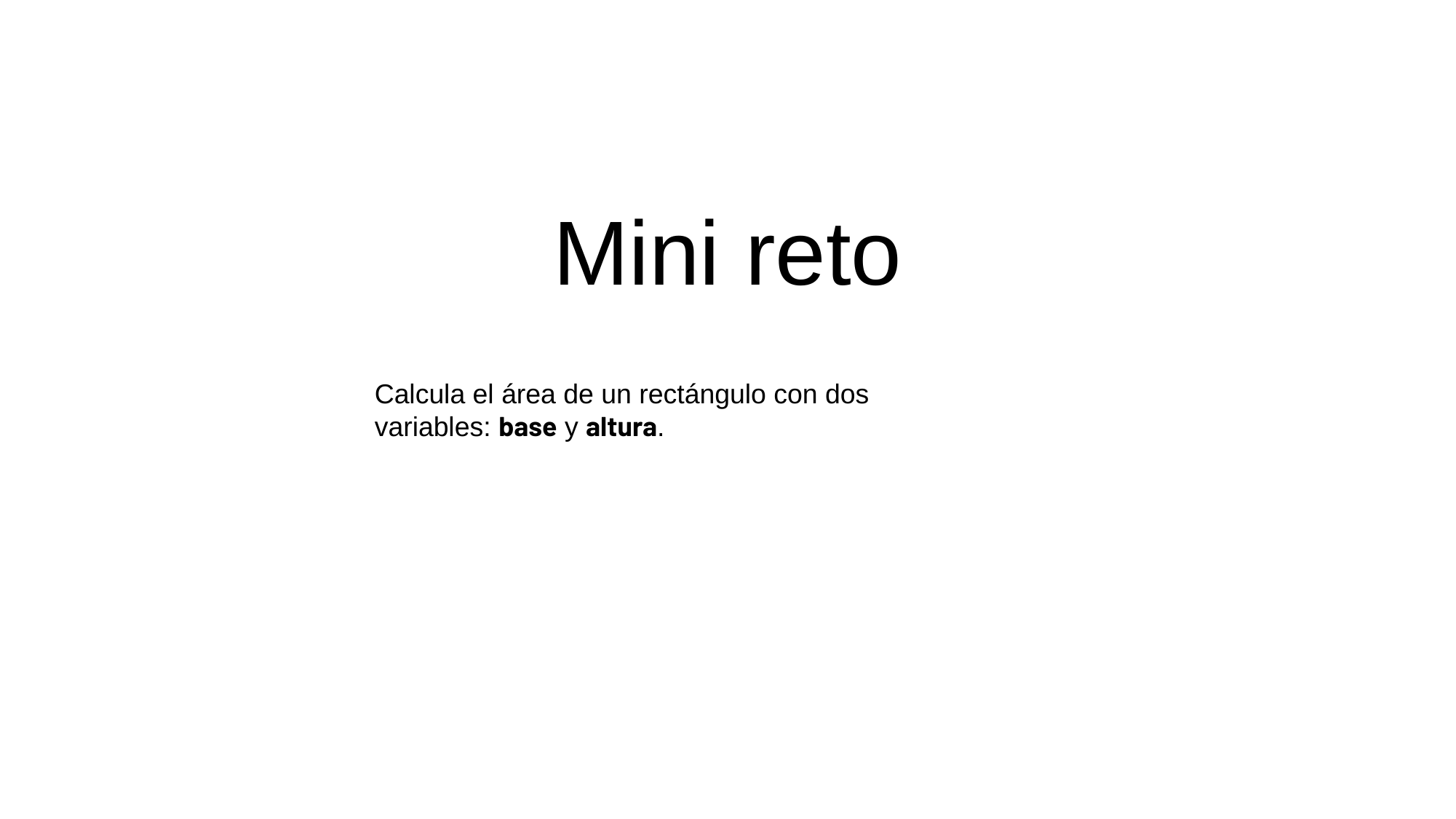

# Mini reto
Calcula el área de un rectángulo con dos variables: base y altura.